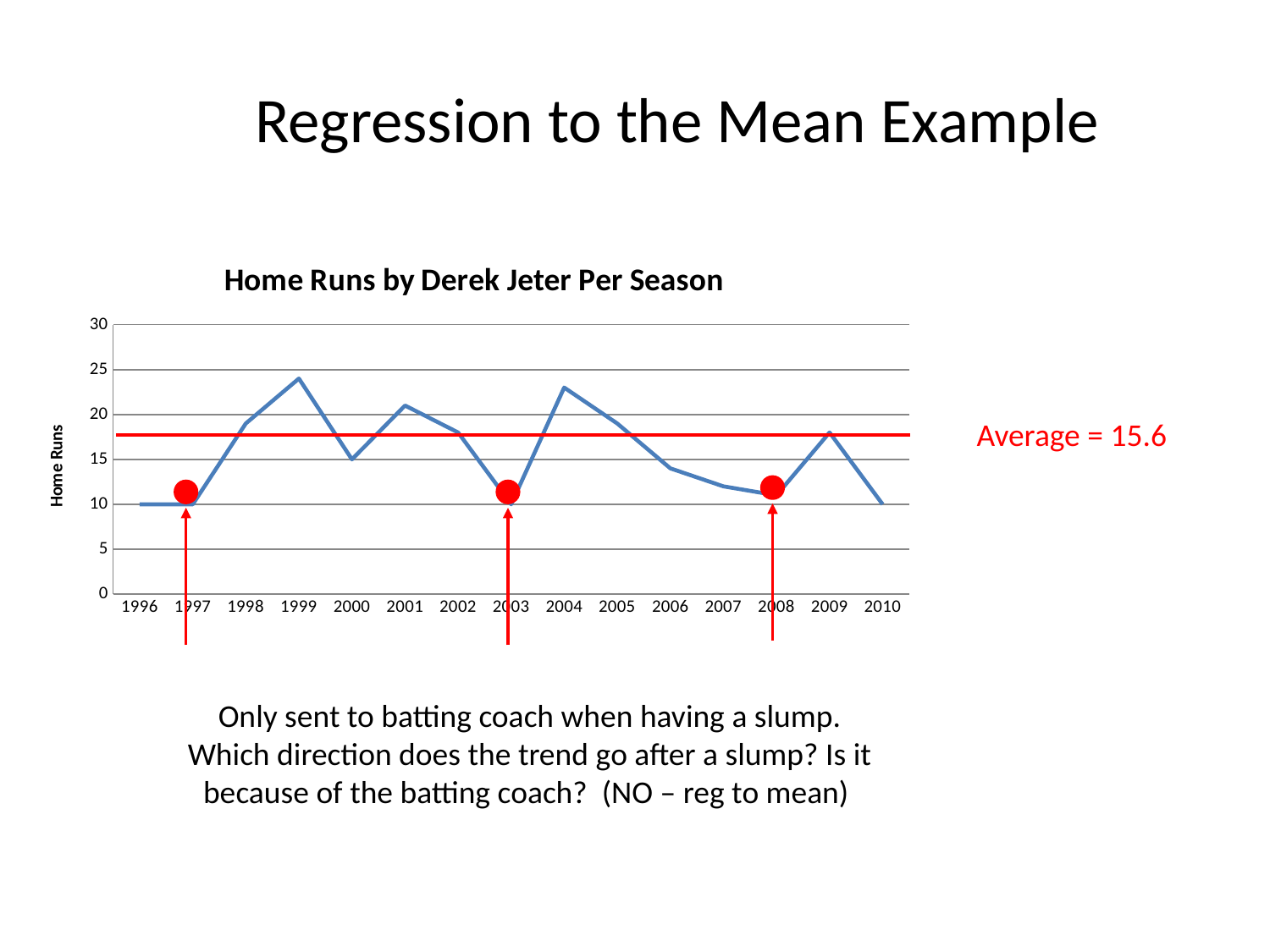

# Regression to the Mean Example

### Chart: Home Runs by Derek Jeter Per Season

| Category |  |
|---|---|
| 1996 | 10.0 |
| 1997 | 10.0 |
| 1998 | 19.0 |
| 1999 | 24.0 |
| 2000 | 15.0 |
| 2001 | 21.0 |
| 2002 | 18.0 |
| 2003 | 10.0 |
| 2004 | 23.0 |
| 2005 | 19.0 |
| 2006 | 14.0 |
| 2007 | 12.0 |
| 2008 | 11.0 |
| 2009 | 18.0 |
| 2010 | 10.0 |
Average = 15.6

Only sent to batting coach when having a slump. Which direction does the trend go after a slump? Is it because of the batting coach?  (NO – reg to mean)